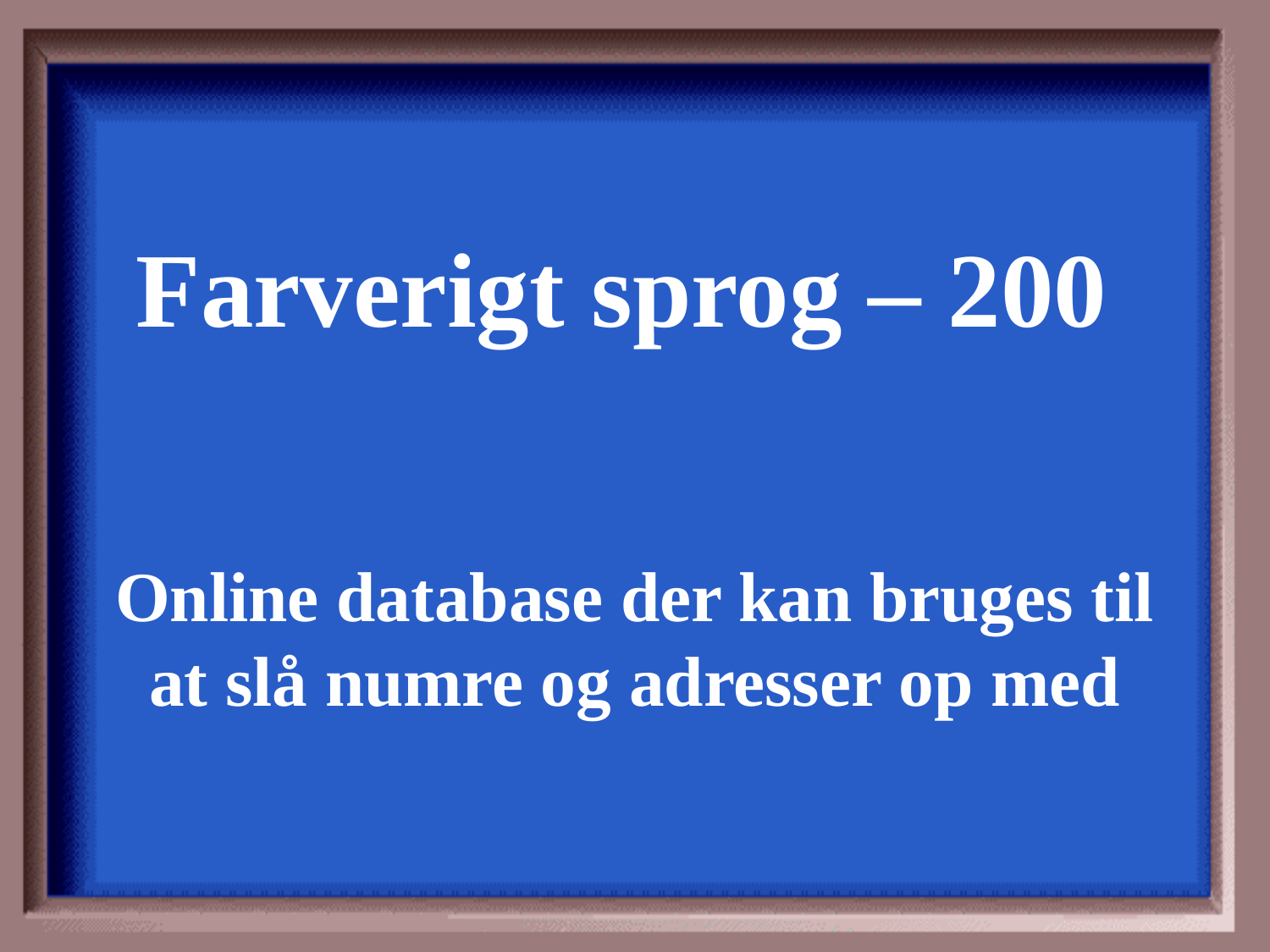

Farverigt sprog – 200
Online database der kan bruges til at slå numre og adresser op med